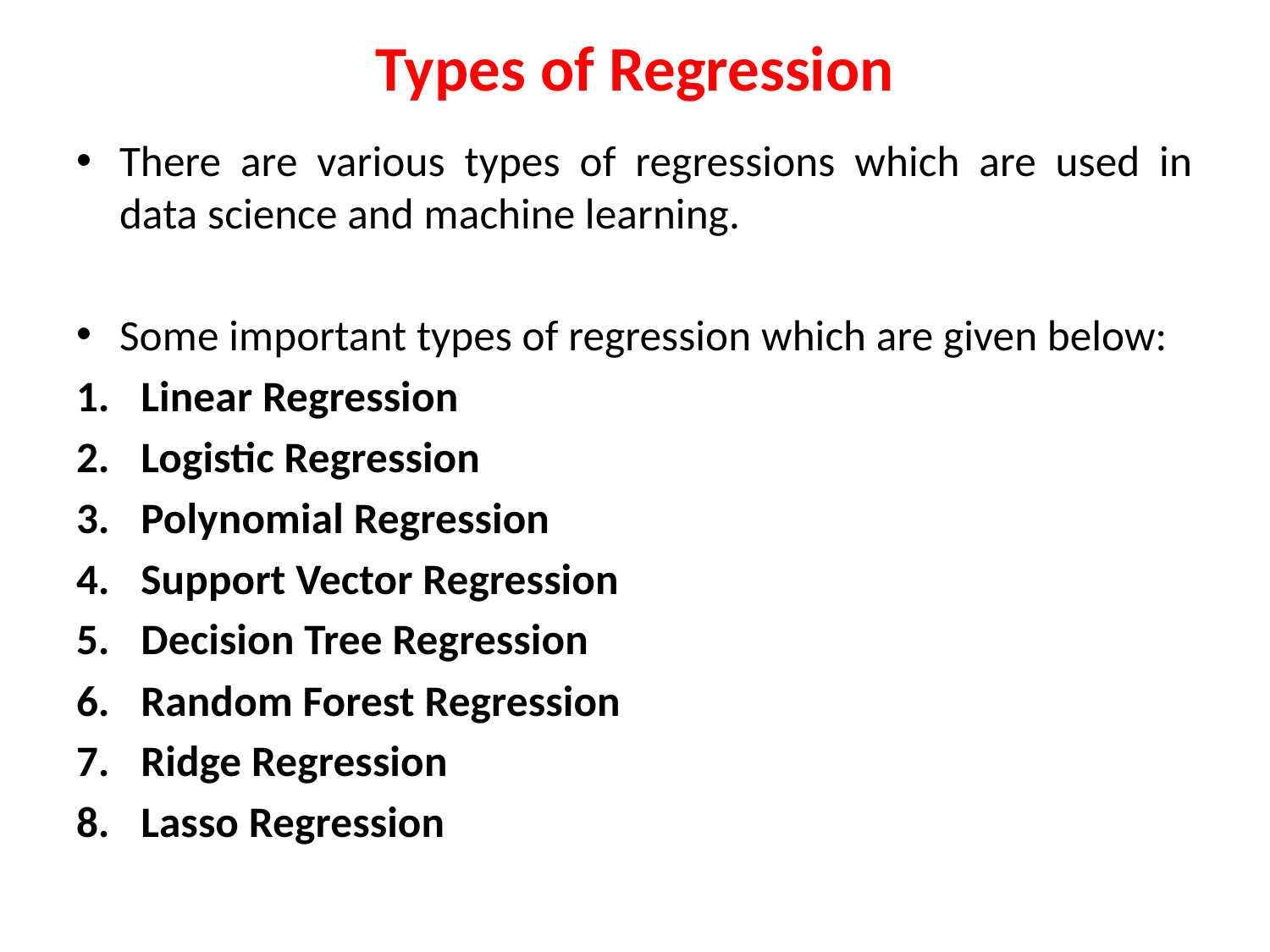

# Types of Regression
There are various types of regressions which are used in data science and machine learning.

Some important types of regression which are given below:
Linear Regression
Logistic Regression
Polynomial Regression
Support Vector Regression
Decision Tree Regression
Random Forest Regression
Ridge Regression
Lasso Regression